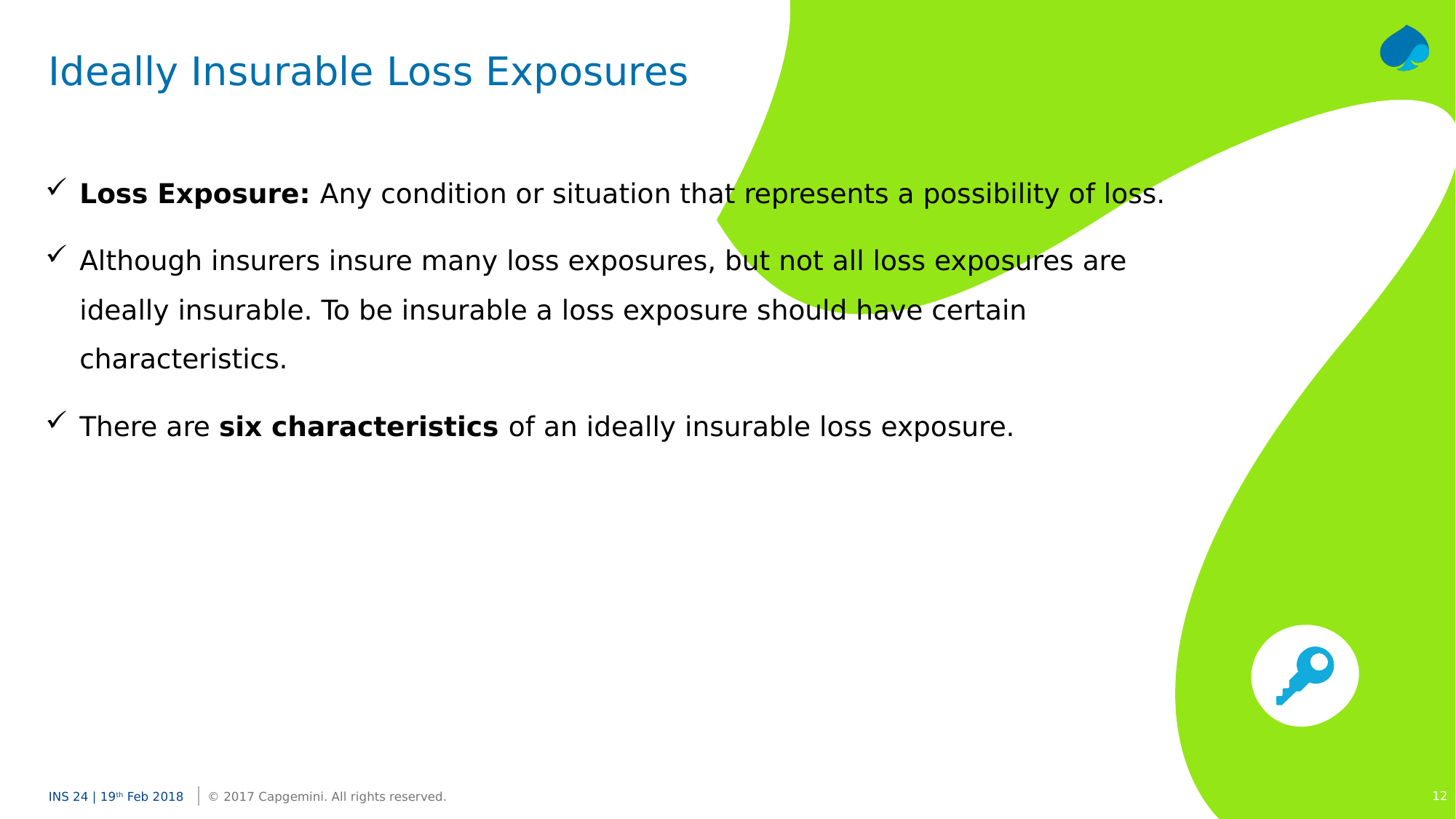

# Ideally Insurable Loss Exposures
Loss Exposure: Any condition or situation that represents a possibility of loss.
Although insurers insure many loss exposures, but not all loss exposures are ideally insurable. To be insurable a loss exposure should have certain characteristics.
There are six characteristics of an ideally insurable loss exposure.